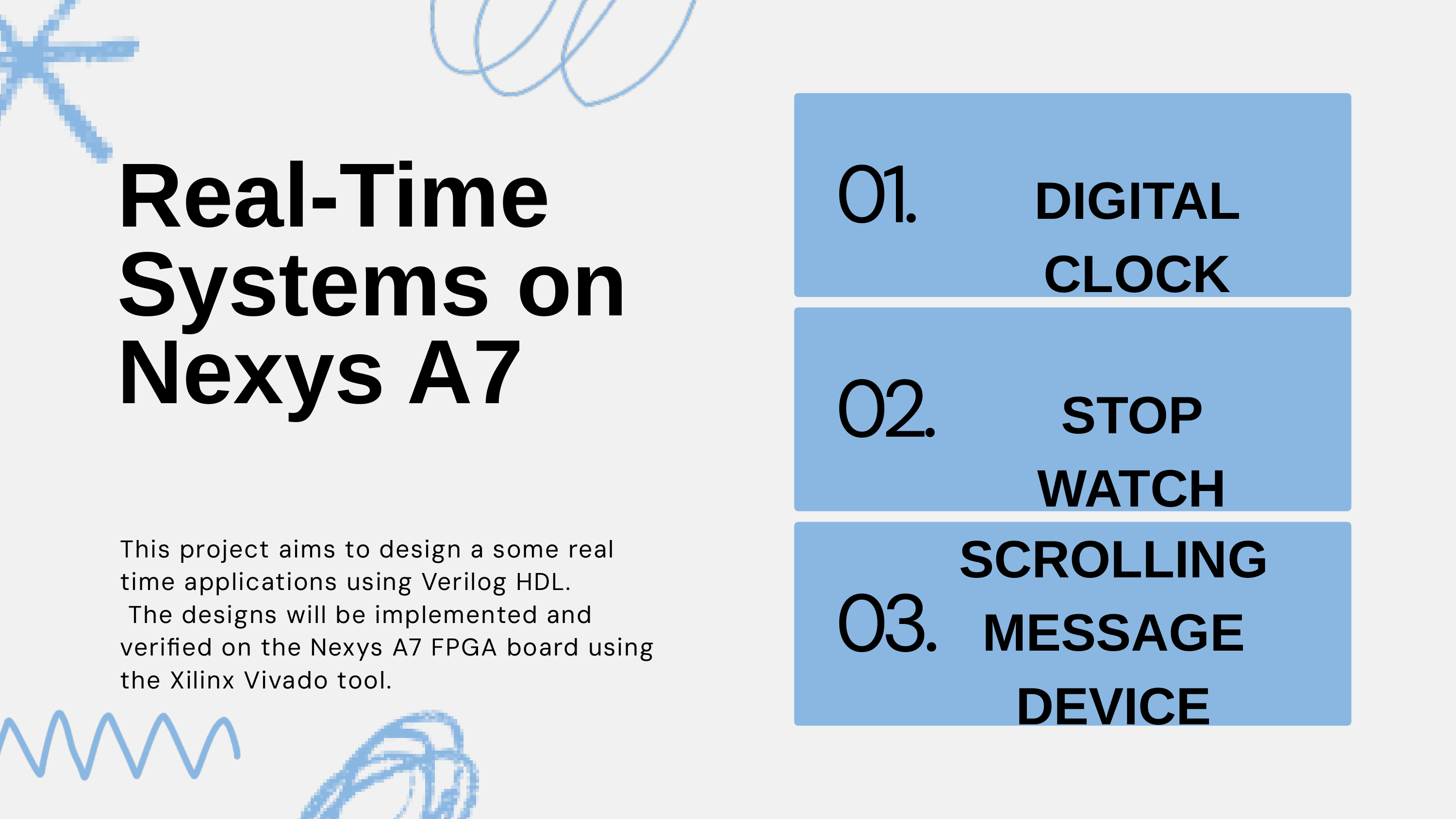

DIGITAL CLOCK
Real-Time Systems on Nexys A7
01.

STOP WATCH
02.
SCROLLING MESSAGE DEVICE

This project aims to design a some real time applications using Verilog HDL.
 The designs will be implemented and verified on the Nexys A7 FPGA board using the Xilinx Vivado tool.
03.